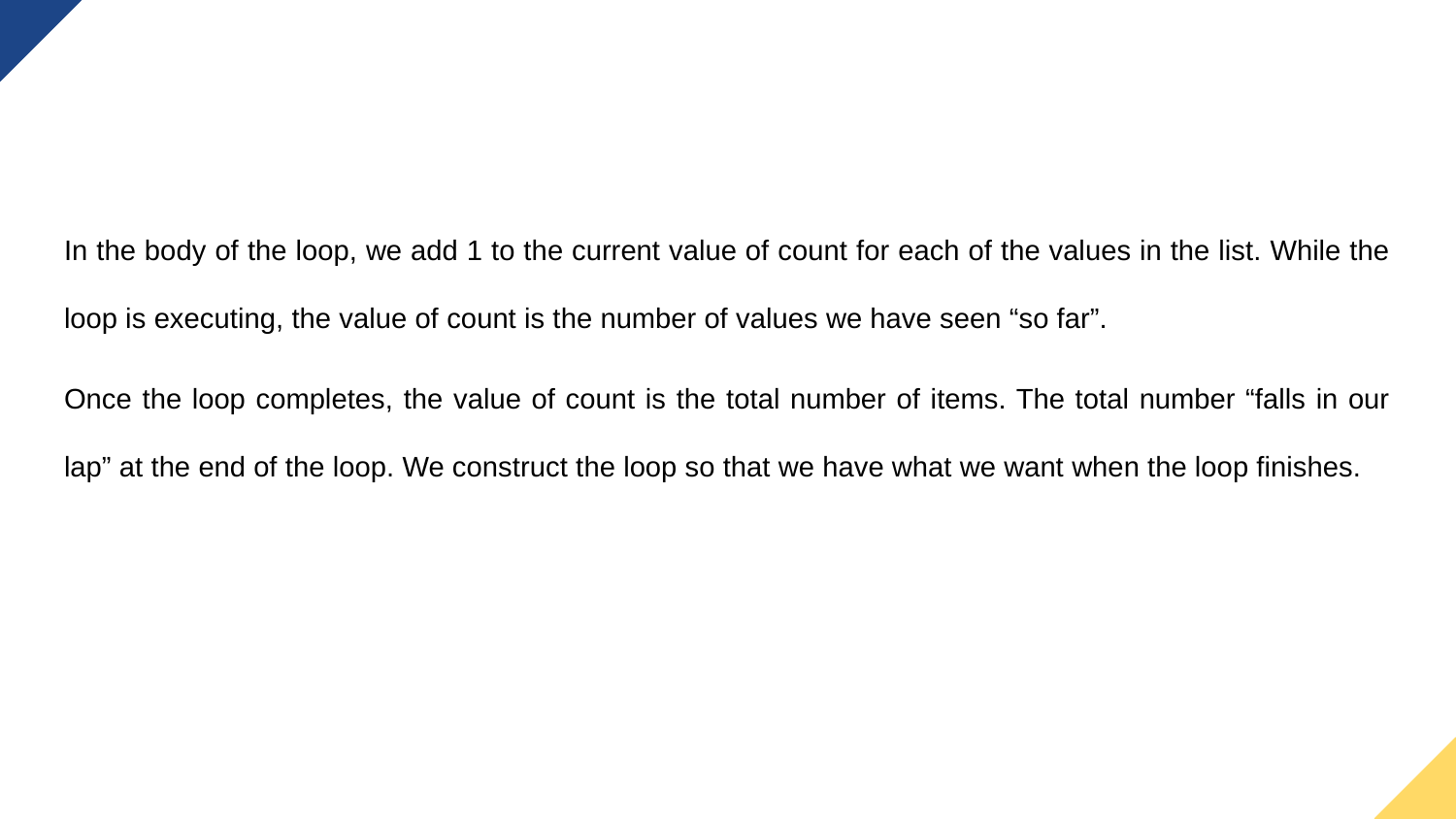

In the body of the loop, we add 1 to the current value of count for each of the values in the list. While the loop is executing, the value of count is the number of values we have seen “so far”.
Once the loop completes, the value of count is the total number of items. The total number “falls in our lap” at the end of the loop. We construct the loop so that we have what we want when the loop finishes.